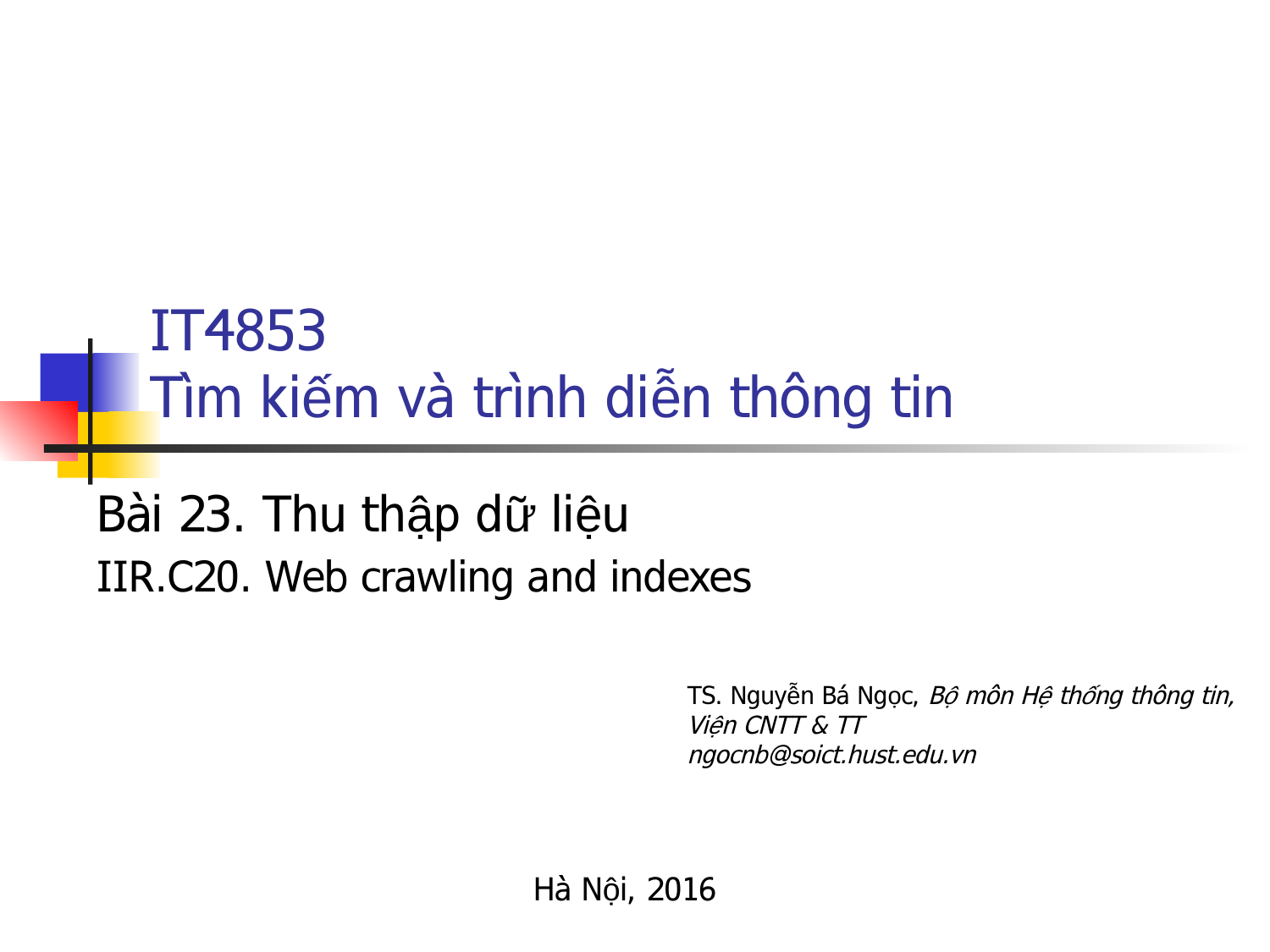

IT4853
Tìm kiếm và trình diễn thông tin
Bài 23. Thu thập dữ liệu
IIR.C20. Web crawling and indexes
TS. Nguyễn Bá Ngọc, Bộ môn Hệ thống thông tin, Viện CNTT & TT
ngocnb@soict.hust.edu.vn
Hà Nội, 2016